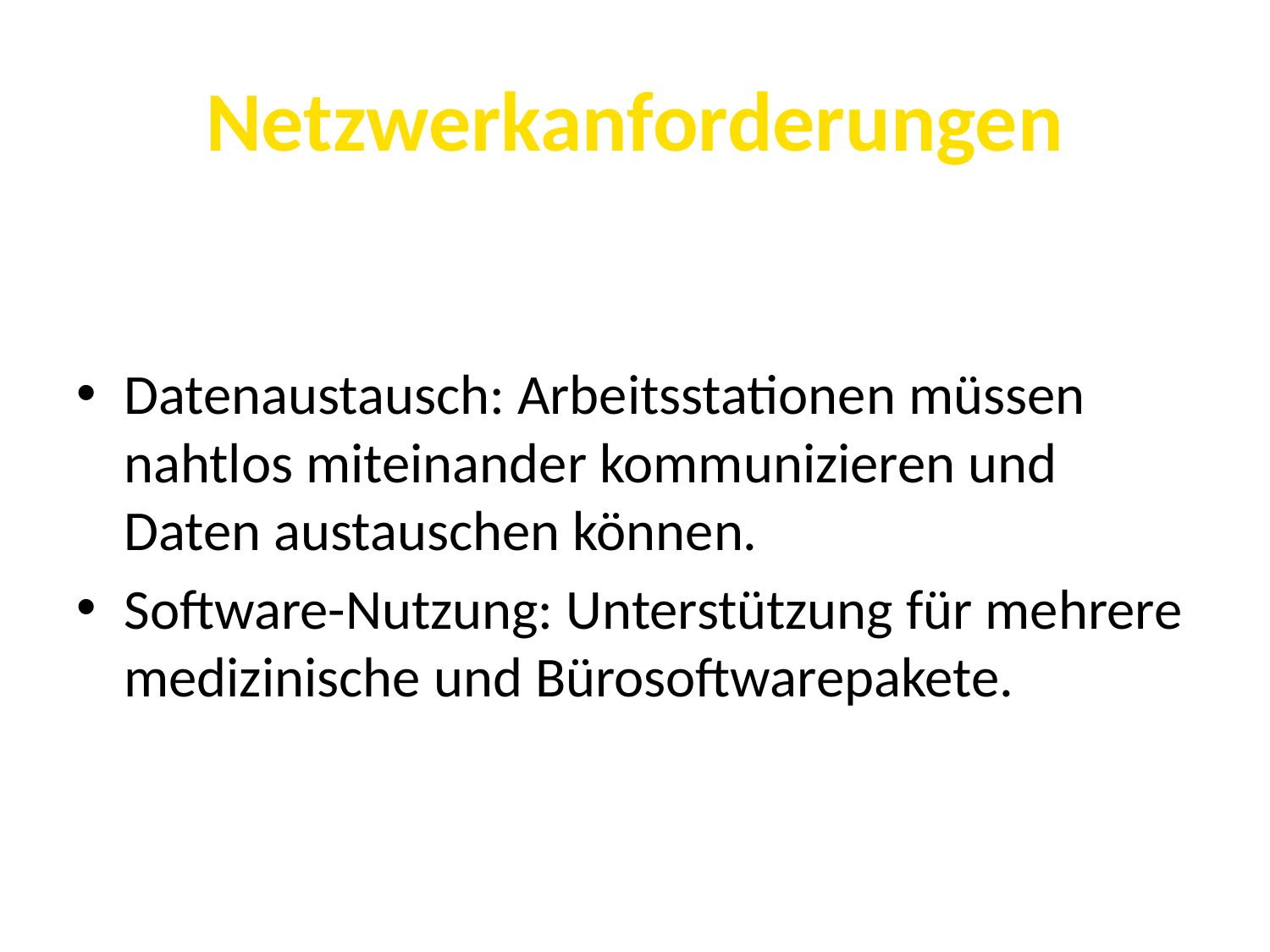

# Netzwerkanforderungen
Internetverbindung: DSL-Anschluss für alle Arbeitsstationen.
Datenaustausch: Arbeitsstationen müssen nahtlos miteinander kommunizieren und Daten austauschen können.
Software-Nutzung: Unterstützung für mehrere medizinische und Bürosoftwarepakete.